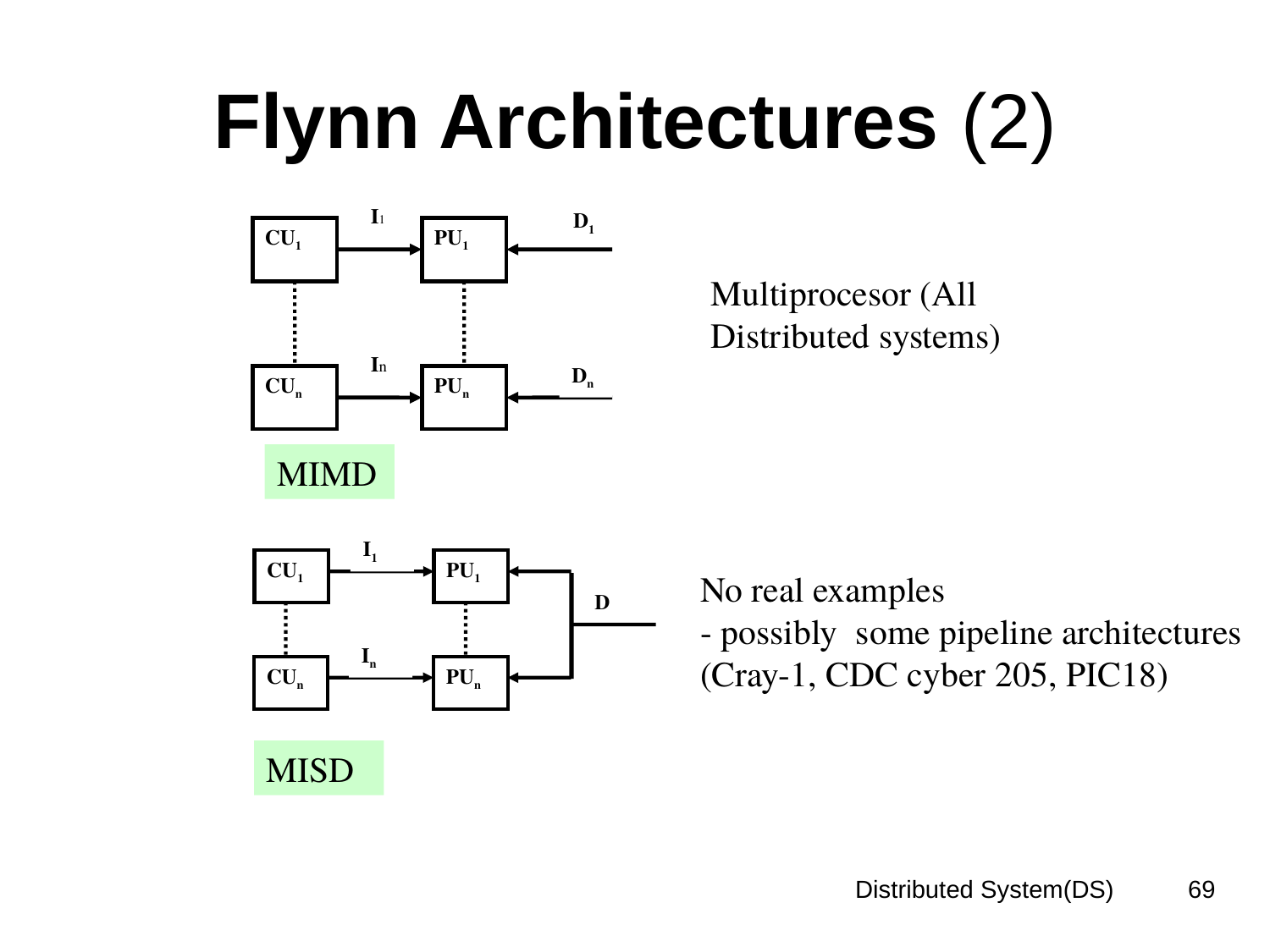

# Flynn Architectures (2)
I1
D1
CU1
PU1

Multiprocesor (All Distributed systems)

In
Dn
CUn
PUn

MIMD
I1
CU1
PU1
No real examples
- possibly  some pipeline architectures (Cray-1, CDC cyber 205, PIC18)

D

In
CUn
PUn

MISD
Distributed System(DS)
69